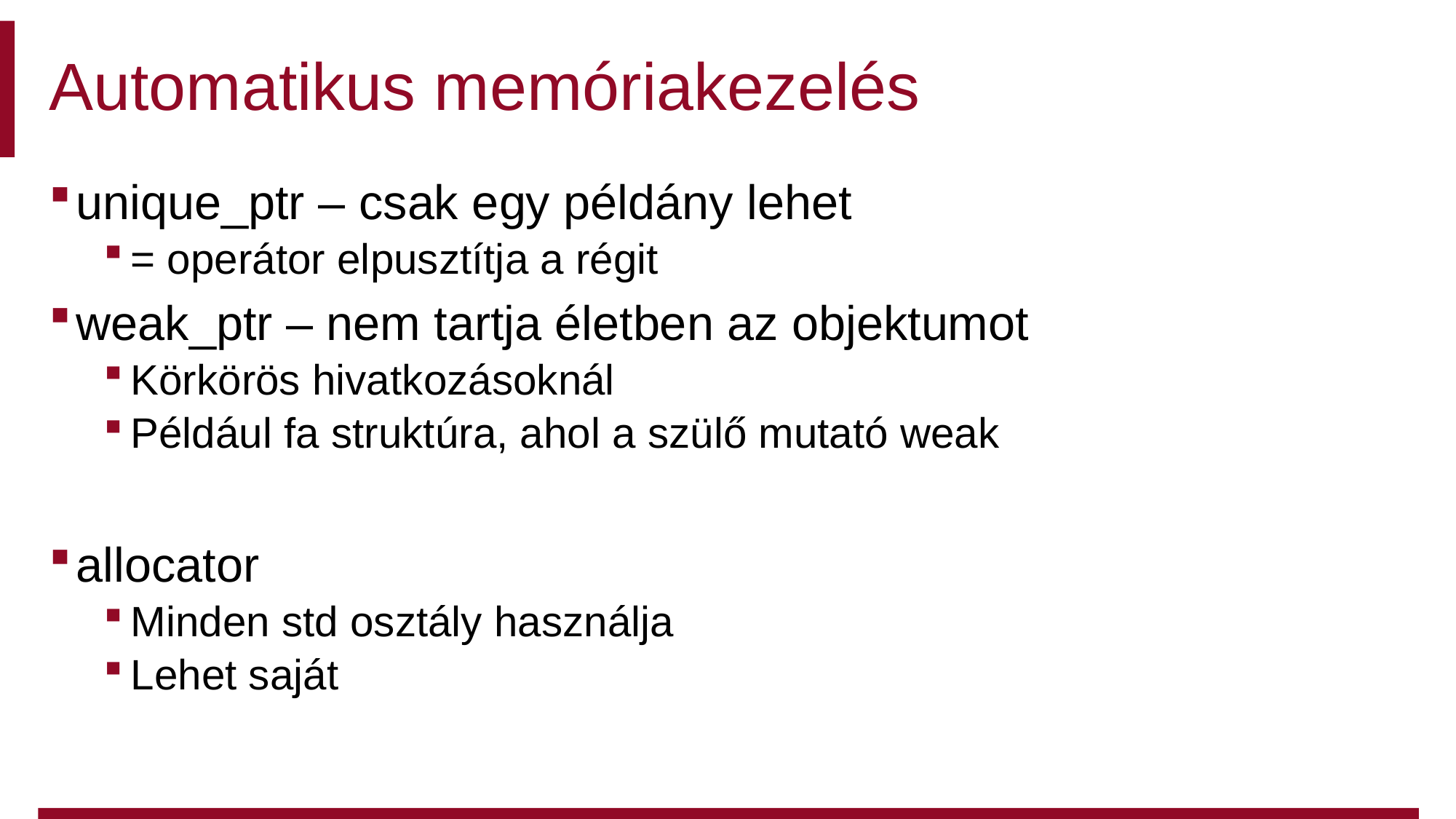

# Automatikus memóriakezelés
unique_ptr – csak egy példány lehet
= operátor elpusztítja a régit
weak_ptr – nem tartja életben az objektumot
Körkörös hivatkozásoknál
Például fa struktúra, ahol a szülő mutató weak

allocator
Minden std osztály használja
Lehet saját